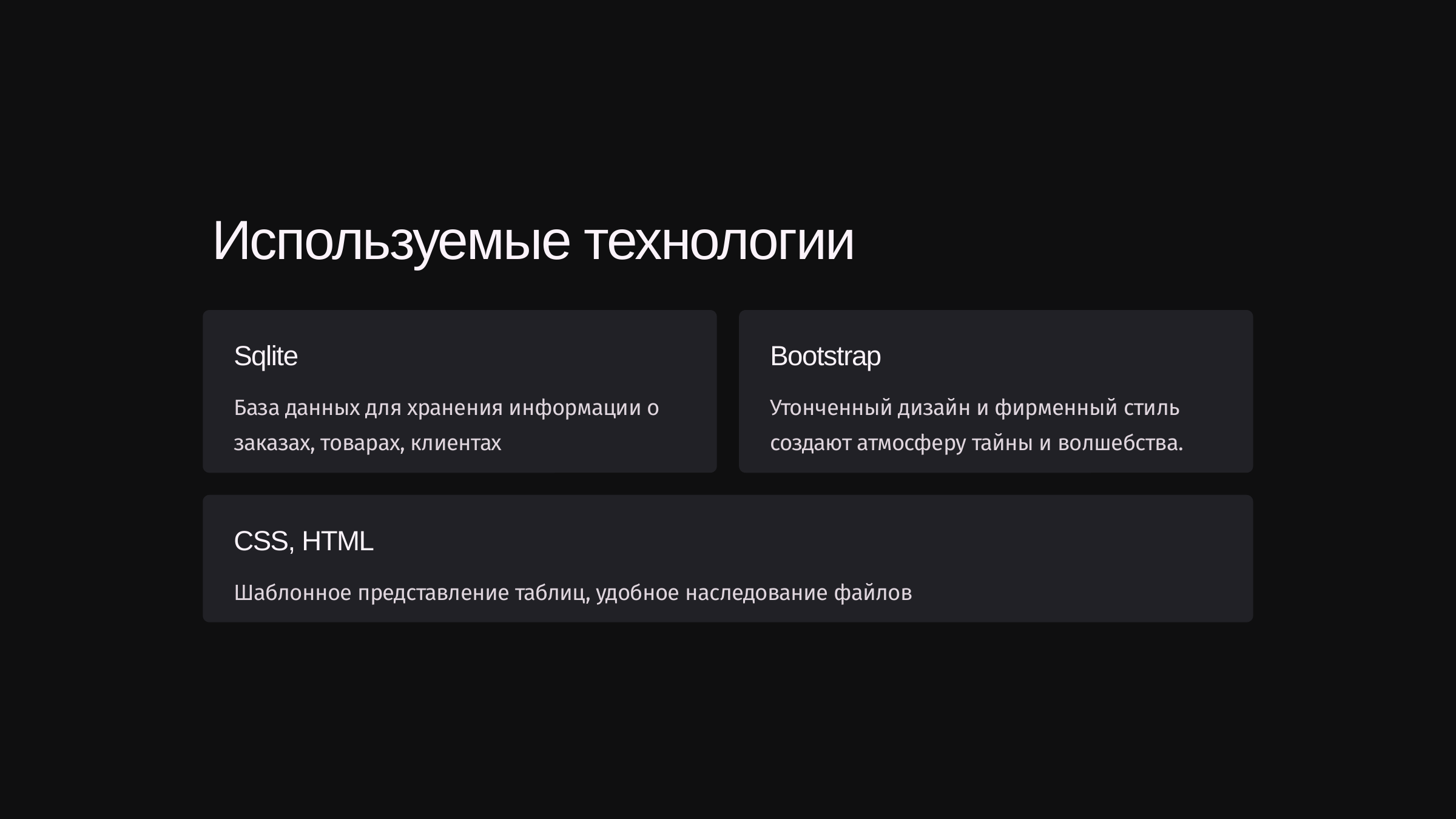

Используемые технологии

Sqlite
Bootstrap
База данных для хранения информации о заказах, товарах, клиентах
Утонченный дизайн и фирменный стиль создают атмосферу тайны и волшебства.

CSS, HTML
Шаблонное представление таблиц, удобное наследование файлов